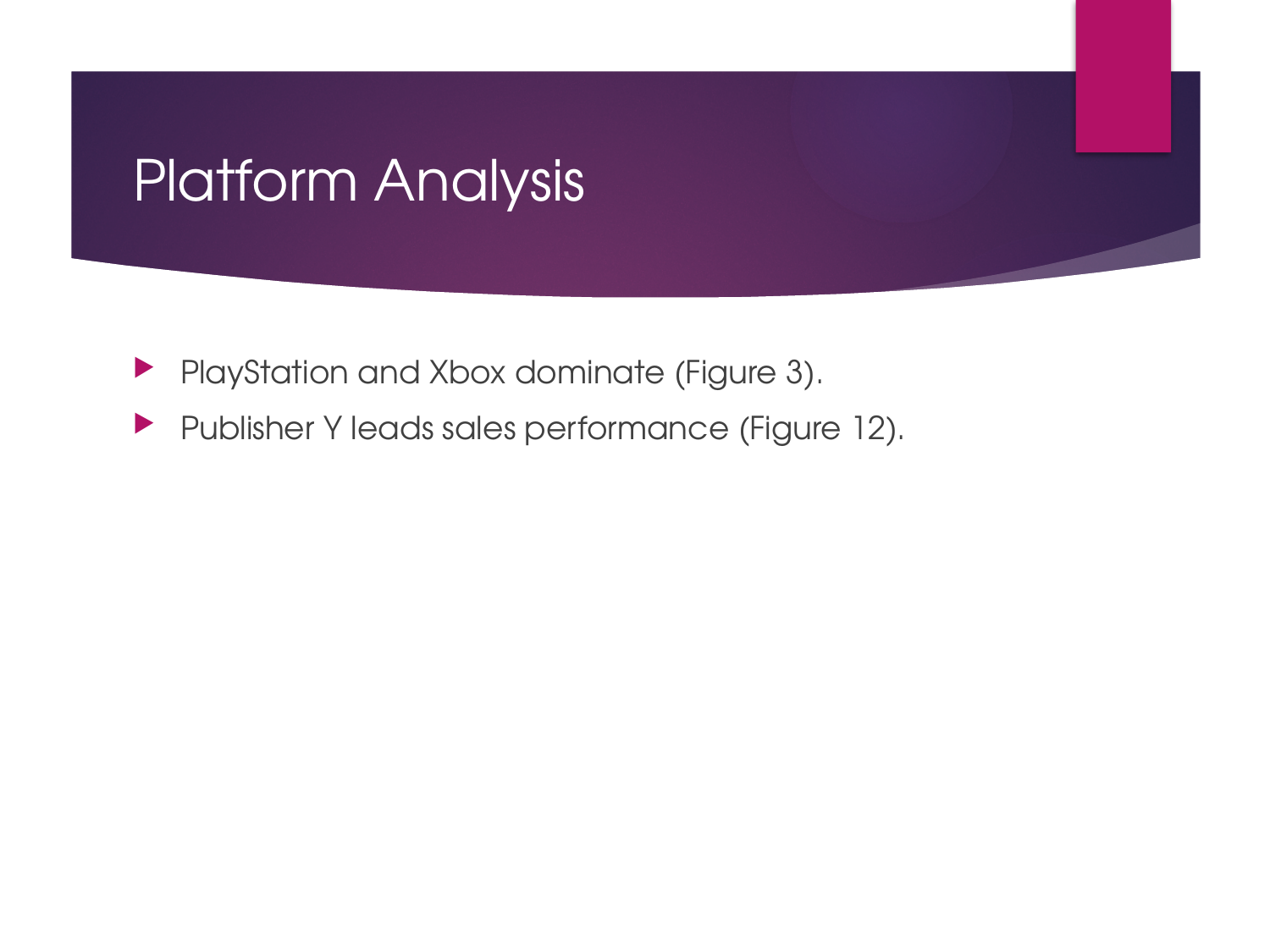

# Platform Analysis
PlayStation and Xbox dominate (Figure 3).
Publisher Y leads sales performance (Figure 12).